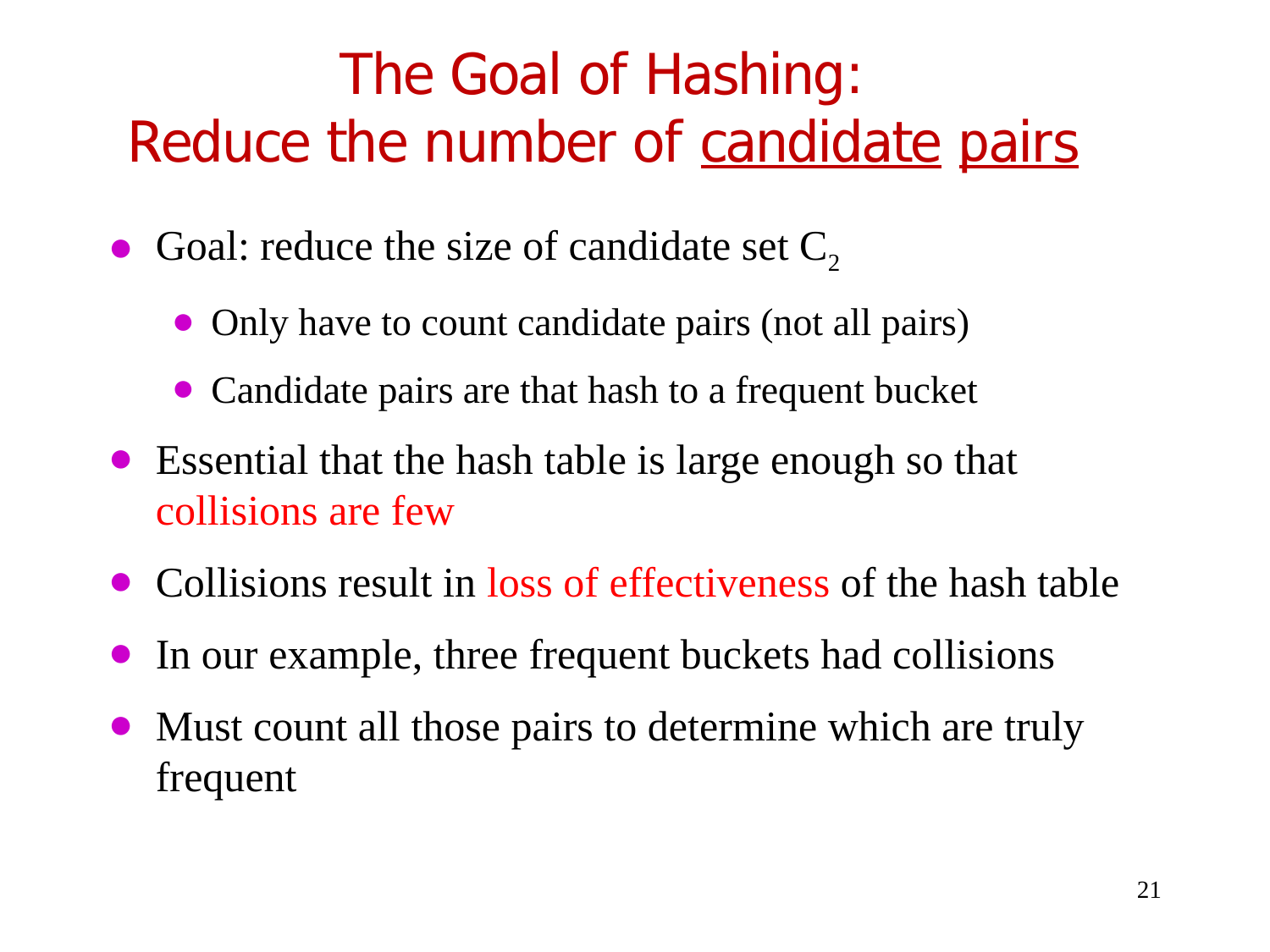

# The Goal of Hashing: Reduce the number of candidate pairs
Goal: reduce the size of candidate set C2
Only have to count candidate pairs (not all pairs)
Candidate pairs are that hash to a frequent bucket
Essential that the hash table is large enough so that collisions are few
Collisions result in loss of effectiveness of the hash table
In our example, three frequent buckets had collisions
Must count all those pairs to determine which are truly frequent

21